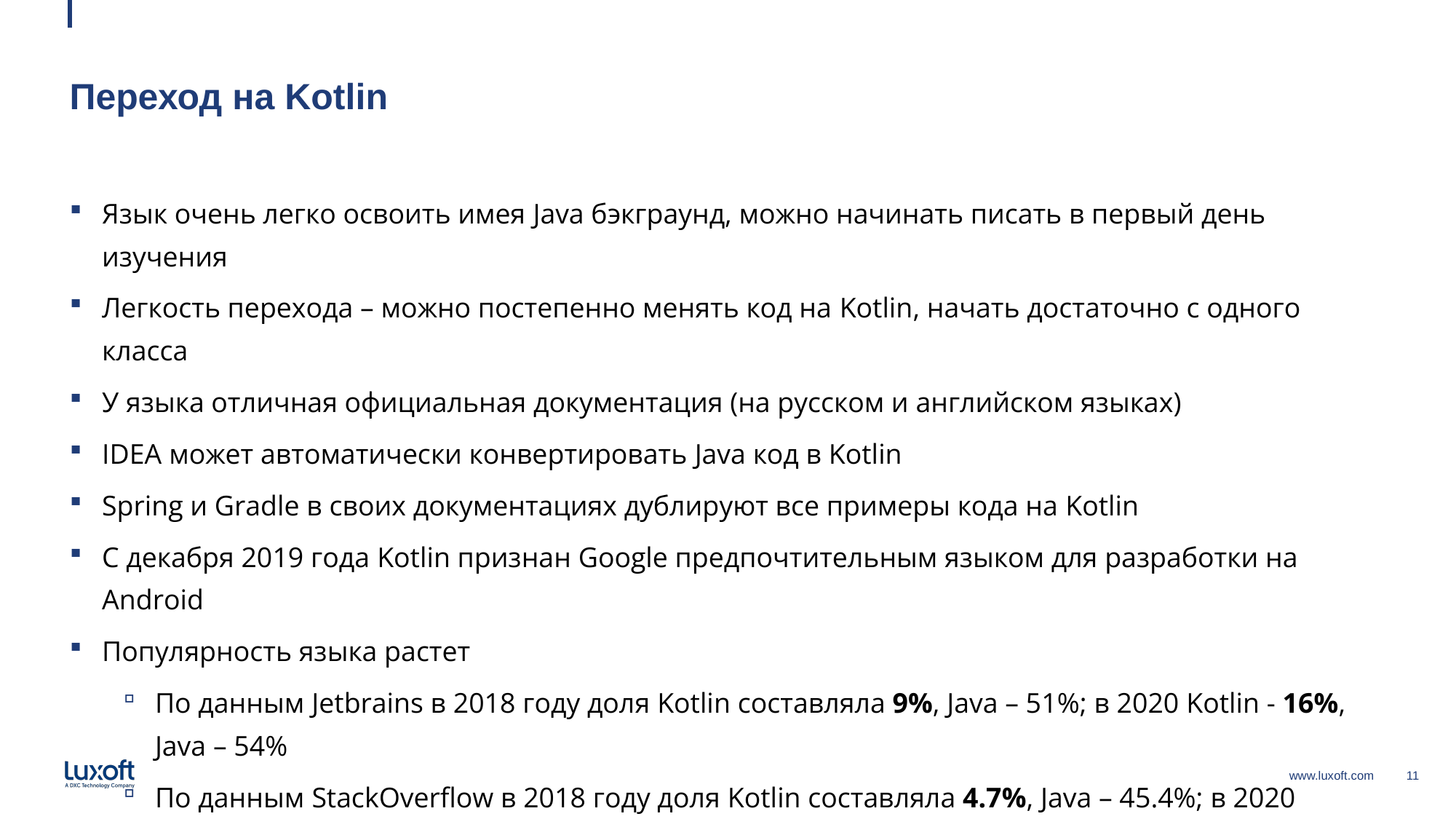

# Переход на Kotlin

Язык очень легко освоить имея Java бэкграунд, можно начинать писать в первый день изучения
Легкость перехода – можно постепенно менять код на Kotlin, начать достаточно с одного класса
У языка отличная официальная документация (на русском и английском языках)
IDEA может автоматически конвертировать Java код в Kotlin
Spring и Gradle в своих документациях дублируют все примеры кода на Kotlin
С декабря 2019 года Kotlin признан Google предпочтительным языком для разработки на Android
Популярность языка растет
По данным Jetbrains в 2018 году доля Kotlin составляла 9%, Java – 51%; в 2020 Kotlin - 16%, Java – 54%
По данным StackOverflow в 2018 году доля Kotlin составляла 4.7%, Java – 45.4%; в 2020 Kotlin - 8%, Java – 38.4%